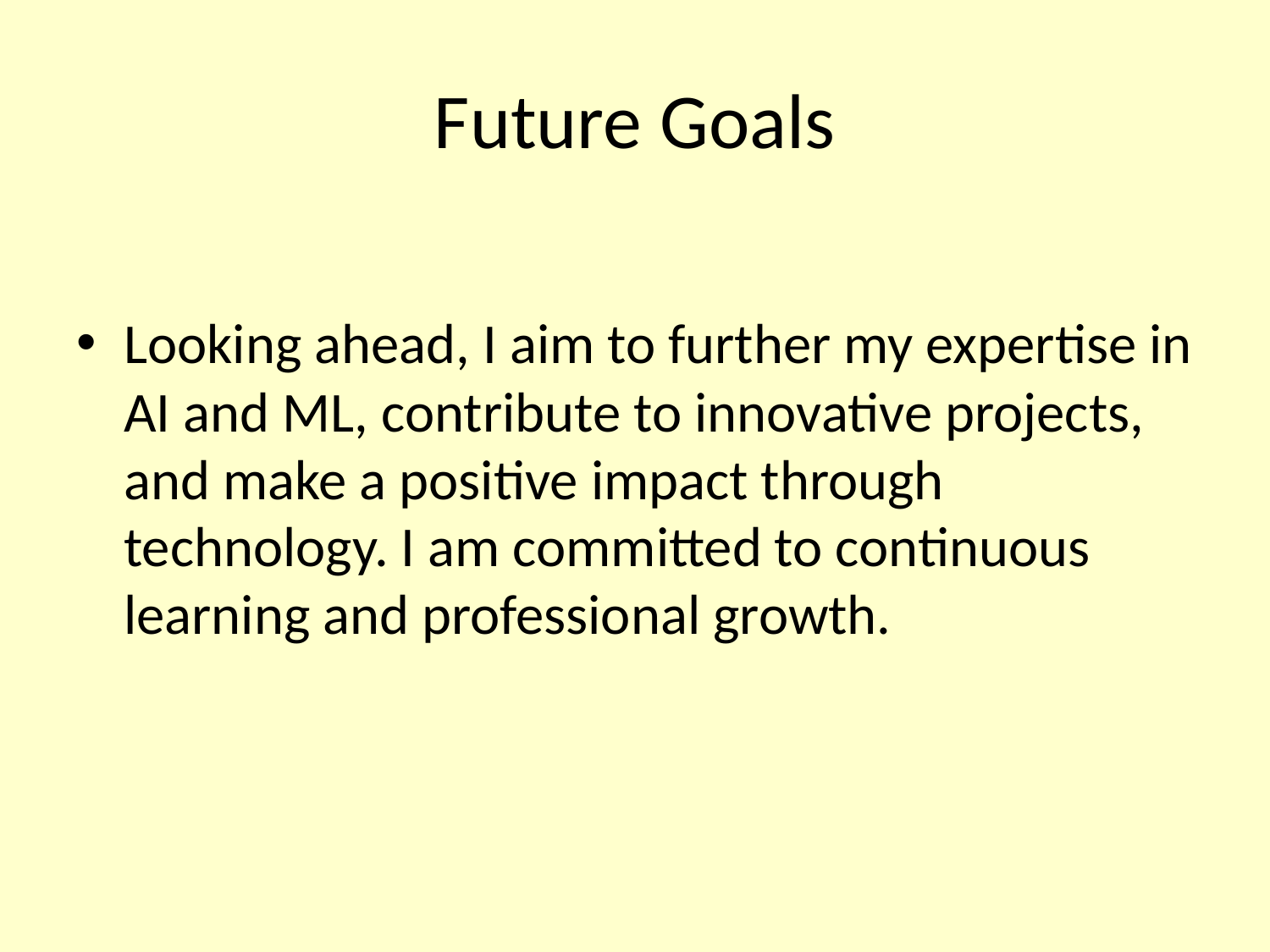

# Future Goals

Looking ahead, I aim to further my expertise in AI and ML, contribute to innovative projects, and make a positive impact through technology. I am committed to continuous learning and professional growth.